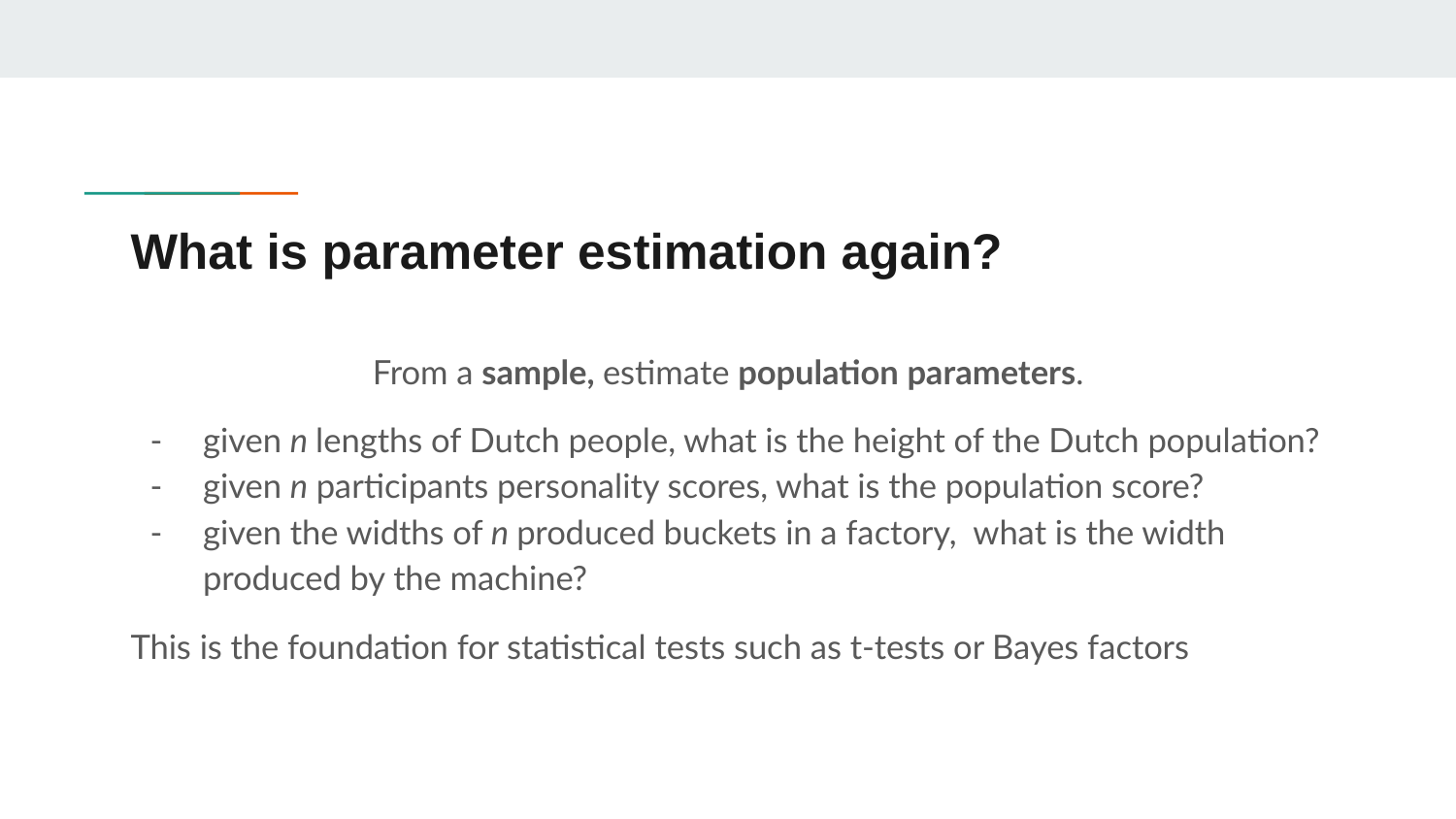

# What is parameter estimation again?
From a sample, estimate population parameters.
given n lengths of Dutch people, what is the height of the Dutch population?
given n participants personality scores, what is the population score?
given the widths of n produced buckets in a factory,  what is the width produced by the machine?
This is the foundation for statistical tests such as t-tests or Bayes factors